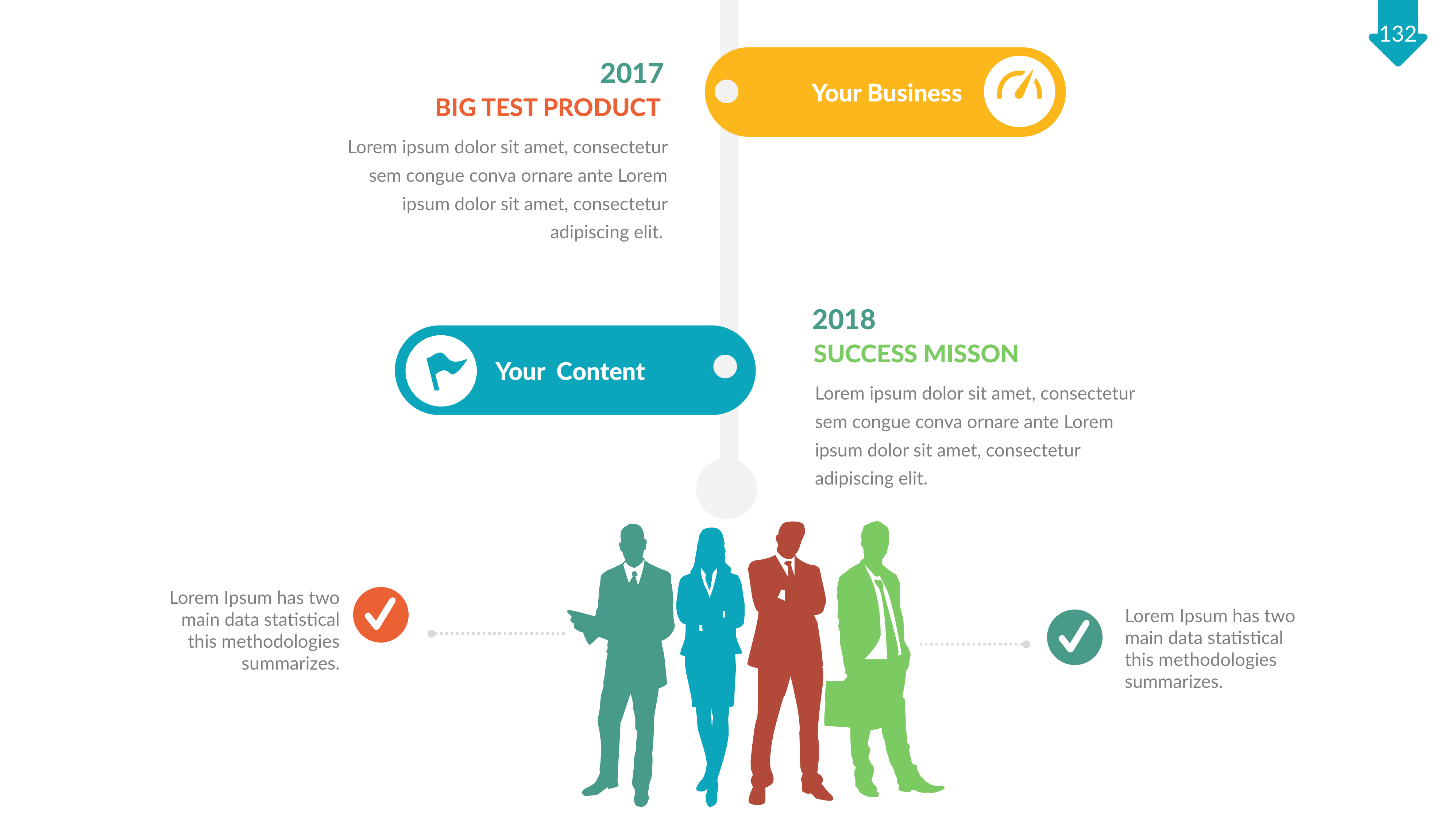

Your Business
2017
BIG TEST PRODUCT
Lorem ipsum dolor sit amet, consectetur sem congue conva ornare ante Lorem ipsum dolor sit amet, consectetur adipiscing elit.
2018
SUCCESS MISSON
Lorem ipsum dolor sit amet, consectetur sem congue conva ornare ante Lorem ipsum dolor sit amet, consectetur adipiscing elit.

Your  Content

Lorem Ipsum has two main data statistical this methodologies summarizes.

Lorem Ipsum has two main data statistical this methodologies summarizes.